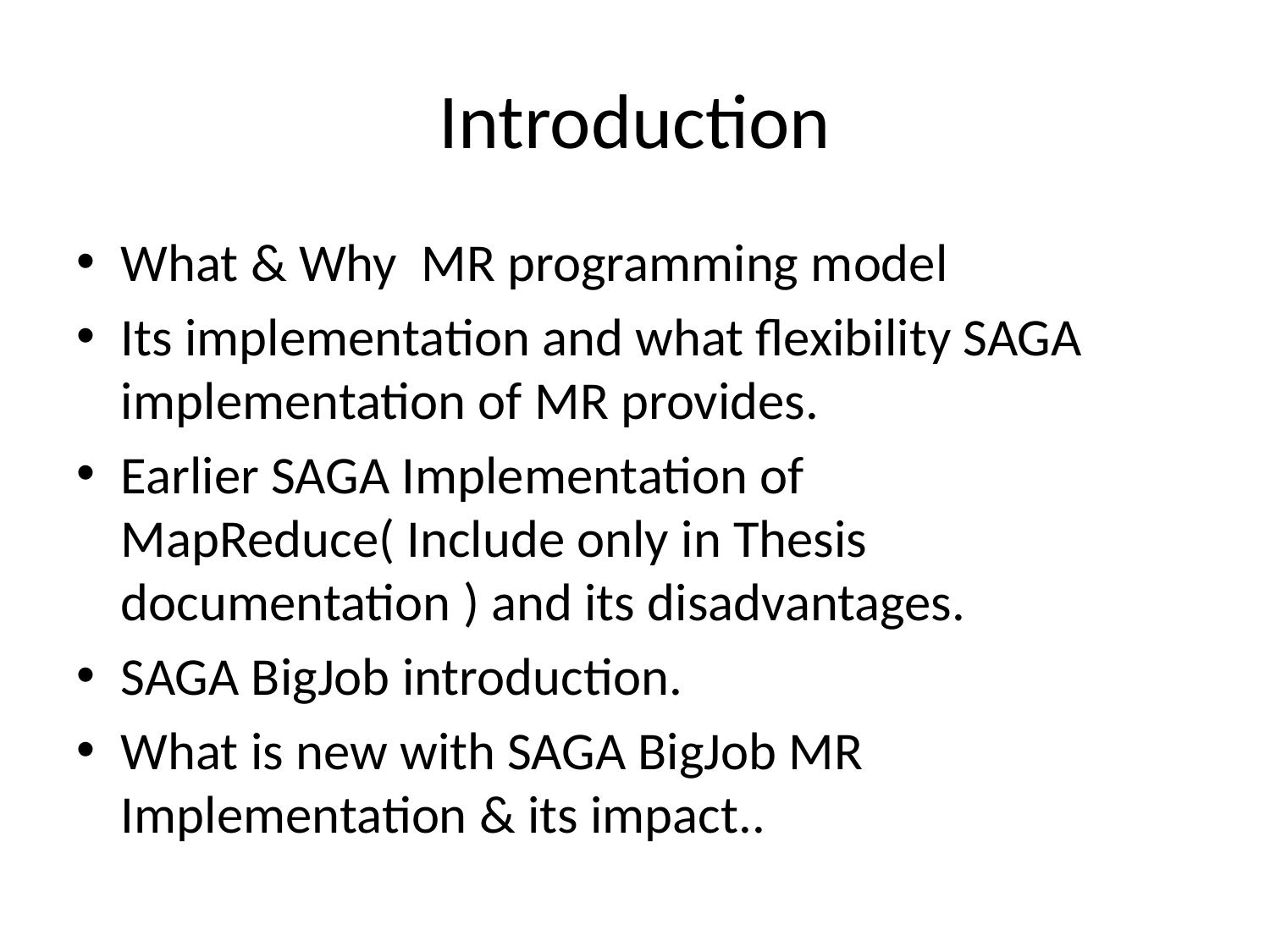

# Introduction
What & Why  MR programming model
Its implementation and what flexibility SAGA implementation of MR provides.
Earlier SAGA Implementation of MapReduce( Include only in Thesis documentation ) and its disadvantages.
SAGA BigJob introduction.
What is new with SAGA BigJob MR Implementation & its impact..